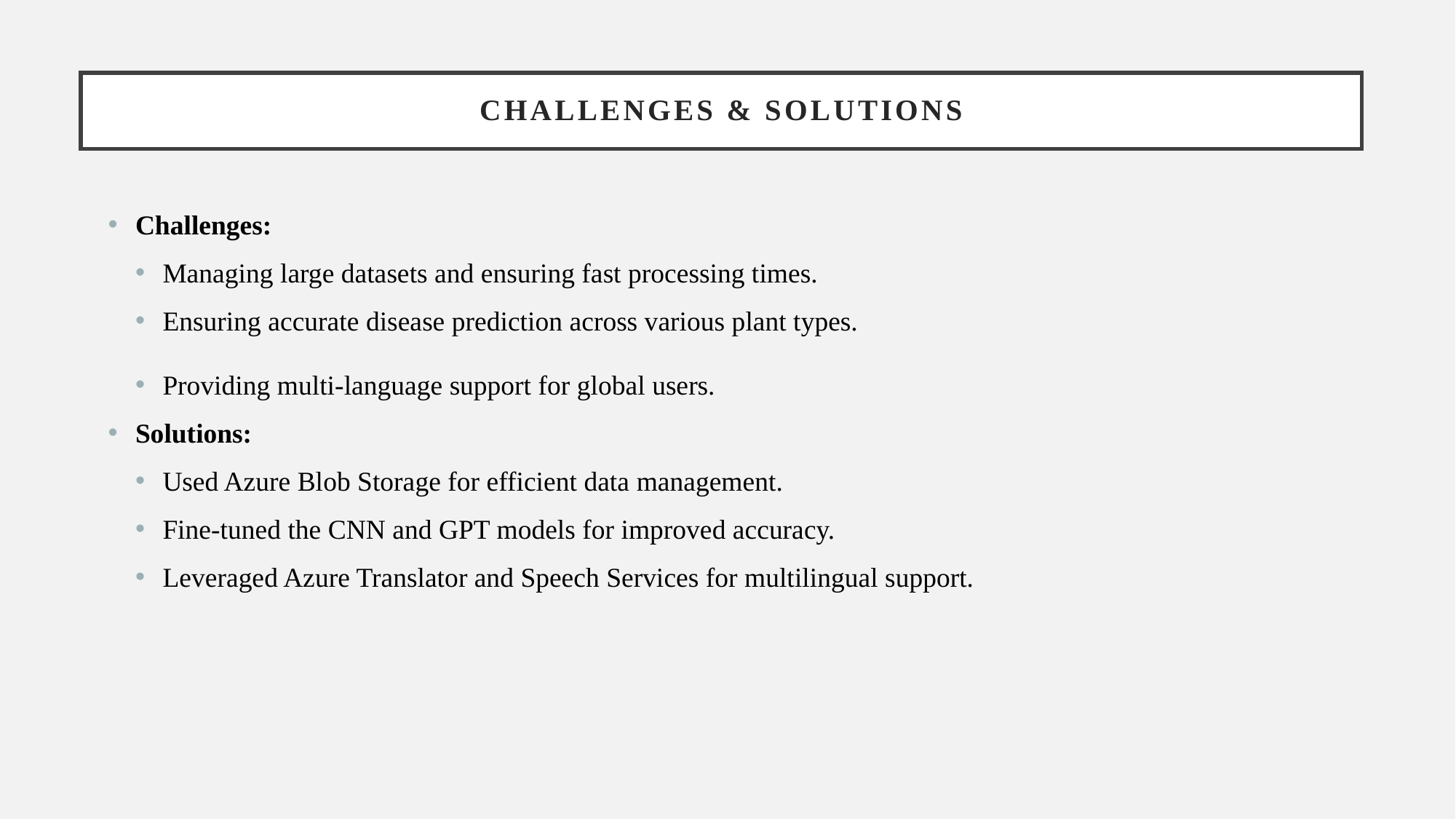

# CHALLENGES & SOLUTIONS
Challenges:
Managing large datasets and ensuring fast processing times.
Ensuring accurate disease prediction across various plant types.
Providing multi-language support for global users.
Solutions:
Used Azure Blob Storage for efficient data management.
Fine-tuned the CNN and GPT models for improved accuracy.
Leveraged Azure Translator and Speech Services for multilingual support.